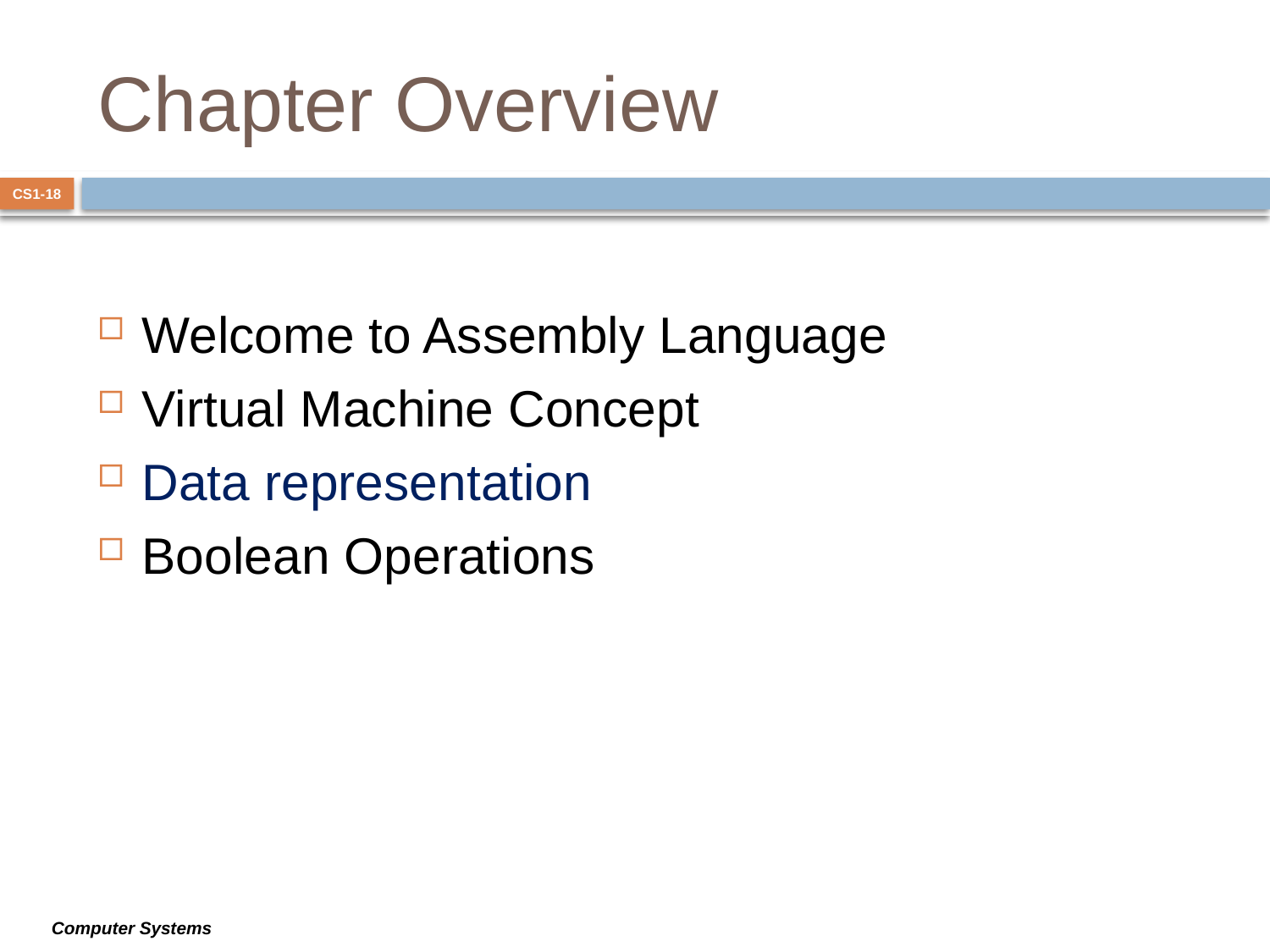

# Chapter Overview
CS1-18

Welcome to Assembly Language
Virtual Machine Concept
Data representation
Boolean Operations